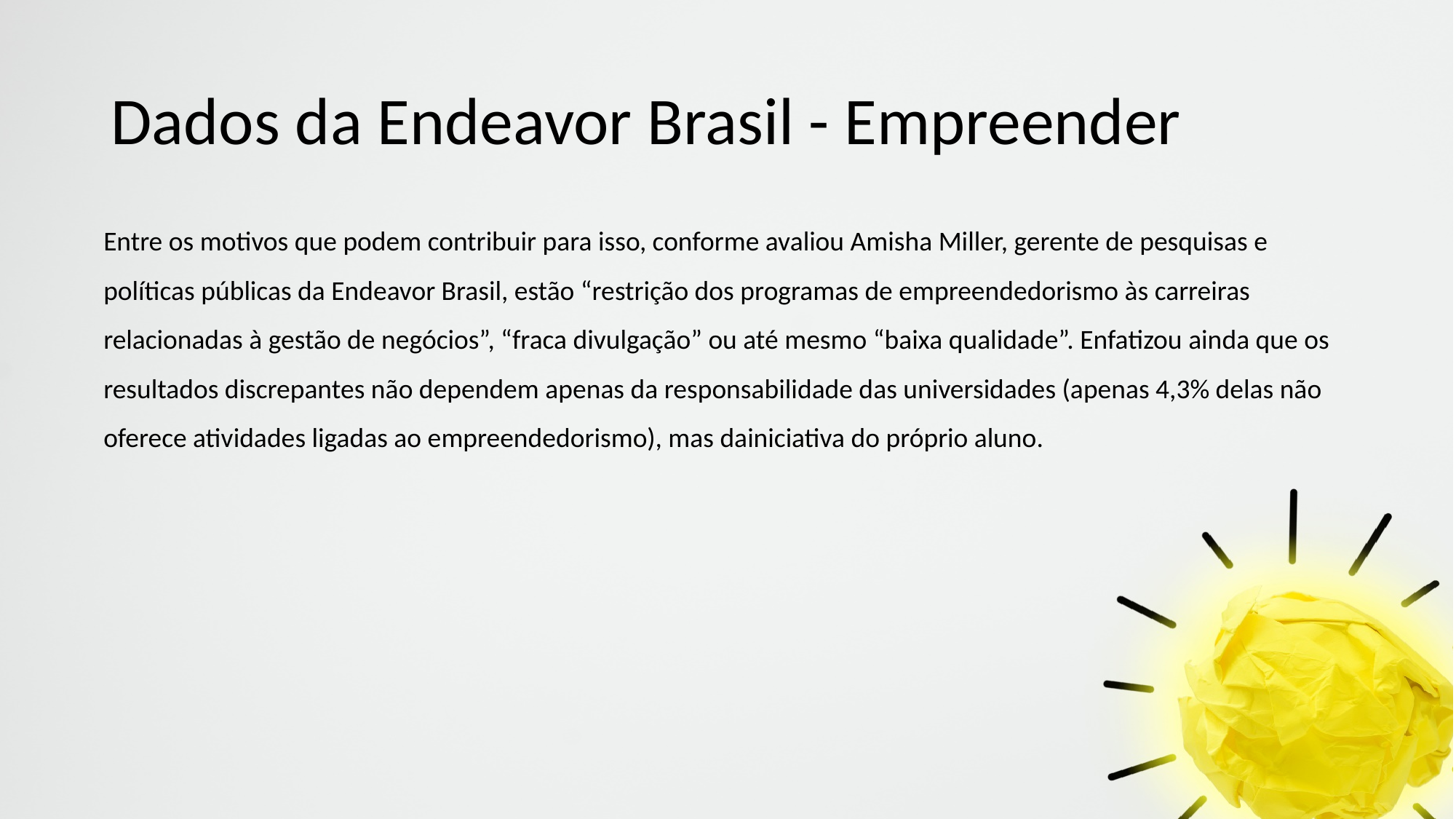

# Dados da Endeavor Brasil - Empreender
Entre os motivos que podem contribuir para isso, conforme avaliou Amisha Miller, gerente de pesquisas e políticas públicas da Endeavor Brasil, estão “restrição dos programas de empreendedorismo às carreiras relacionadas à gestão de negócios”, “fraca divulgação” ou até mesmo “baixa qualidade”. Enfatizou ainda que os resultados discrepantes não dependem apenas da responsabilidade das universidades (apenas 4,3% delas não oferece atividades ligadas ao empreendedorismo), mas dainiciativa do próprio aluno.